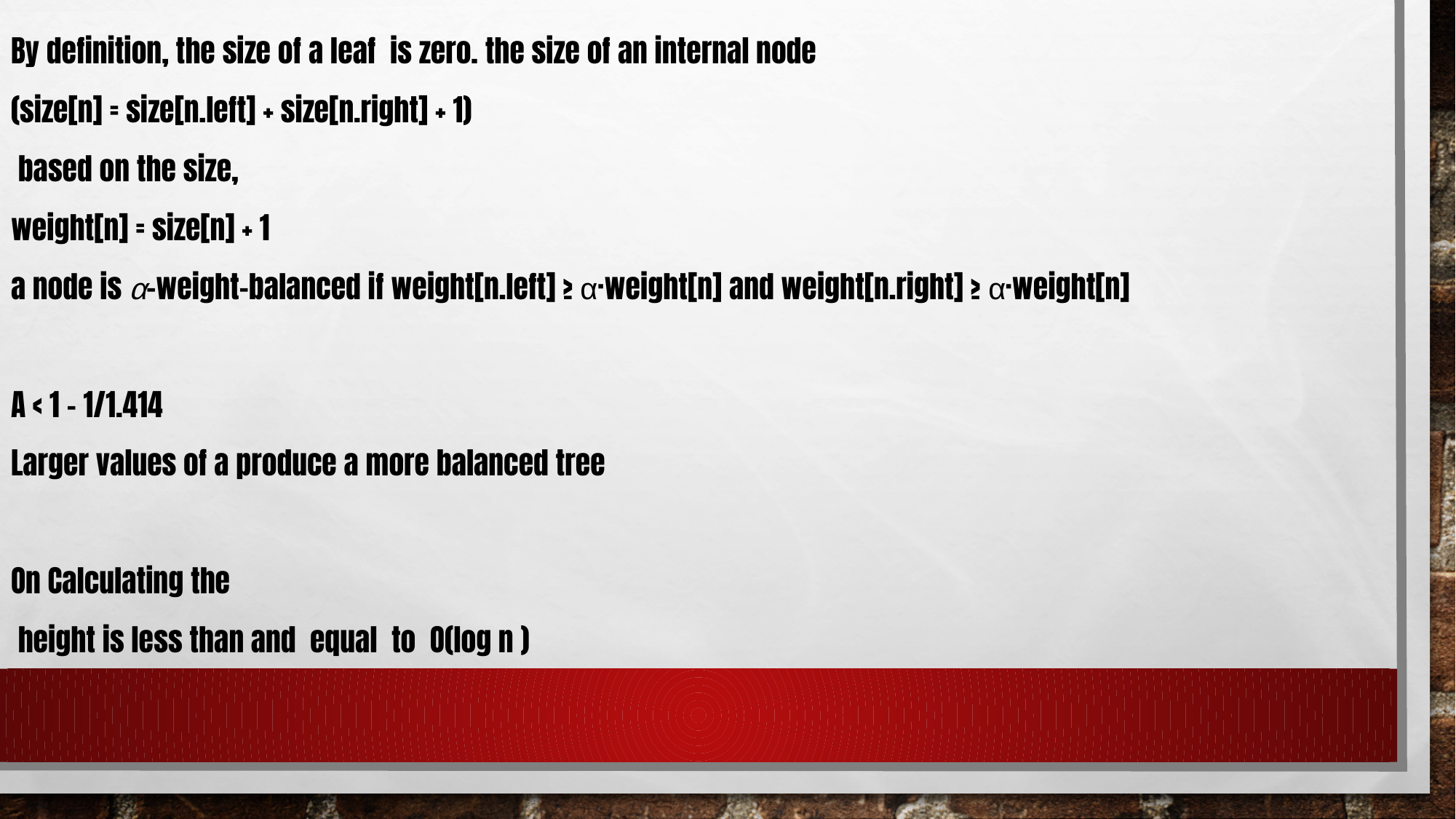

By definition, the size of a leaf  is zero. the size of an internal node
(size[n] = size[n.left] + size[n.right] + 1)
 based on the size,
weight[n] = size[n] + 1
a node is α-weight-balanced if weight[n.left] ≥ α·weight[n] and weight[n.right] ≥ α·weight[n]

A < 1 – 1/1.414
Larger values of a produce a more balanced tree

On Calculating the
 height is less than and  equal  to  O(log n )

#